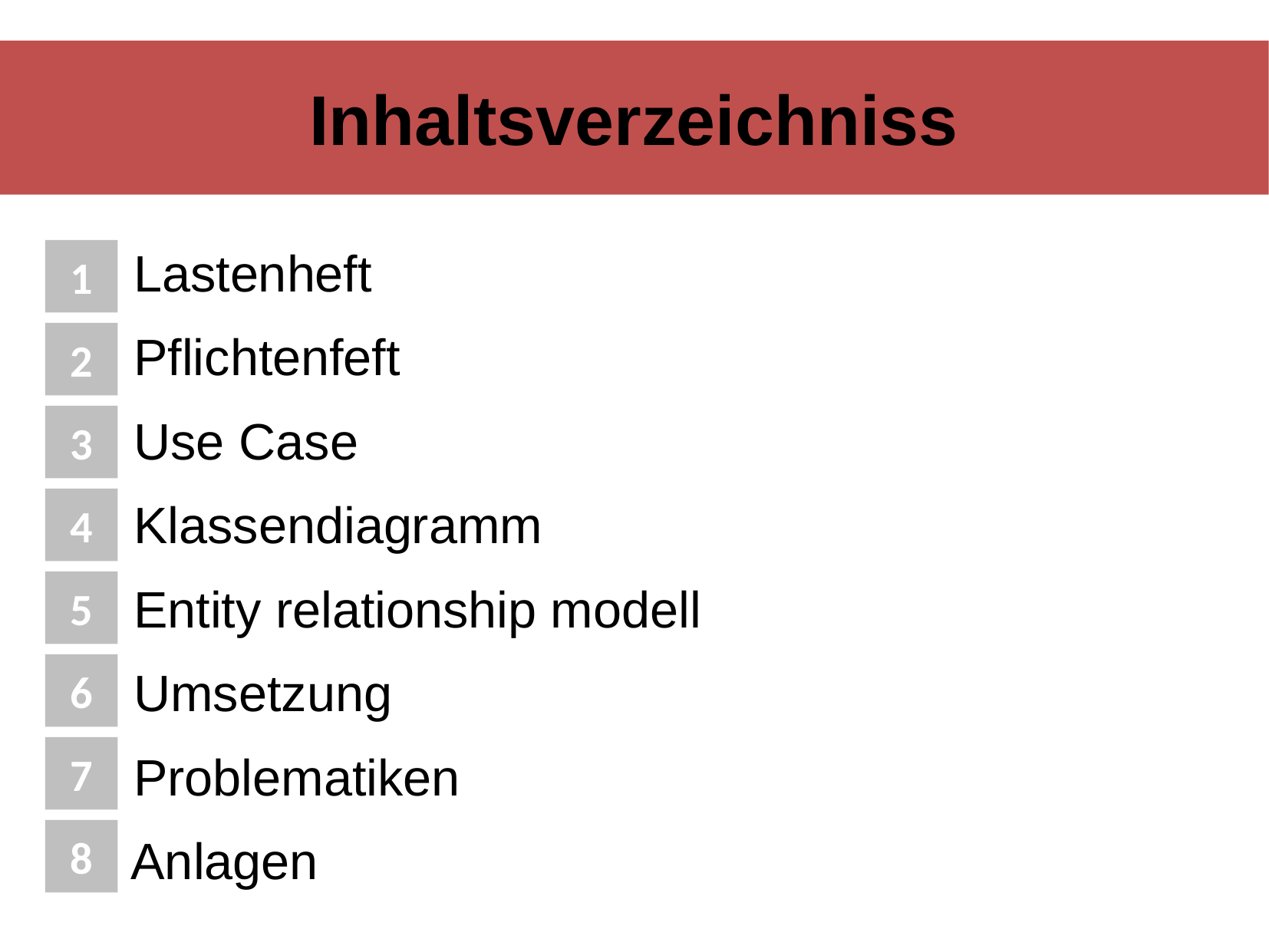

Inhaltsverzeichniss

1
1. Lastenheft
2. Pflichtenfeft
3. Use Case
4. Klassendiagramm
5. Entity relationship modell
6. Umsetzung
7. Problematiken
8. Anlagen

2
3
4
5
6
7
8